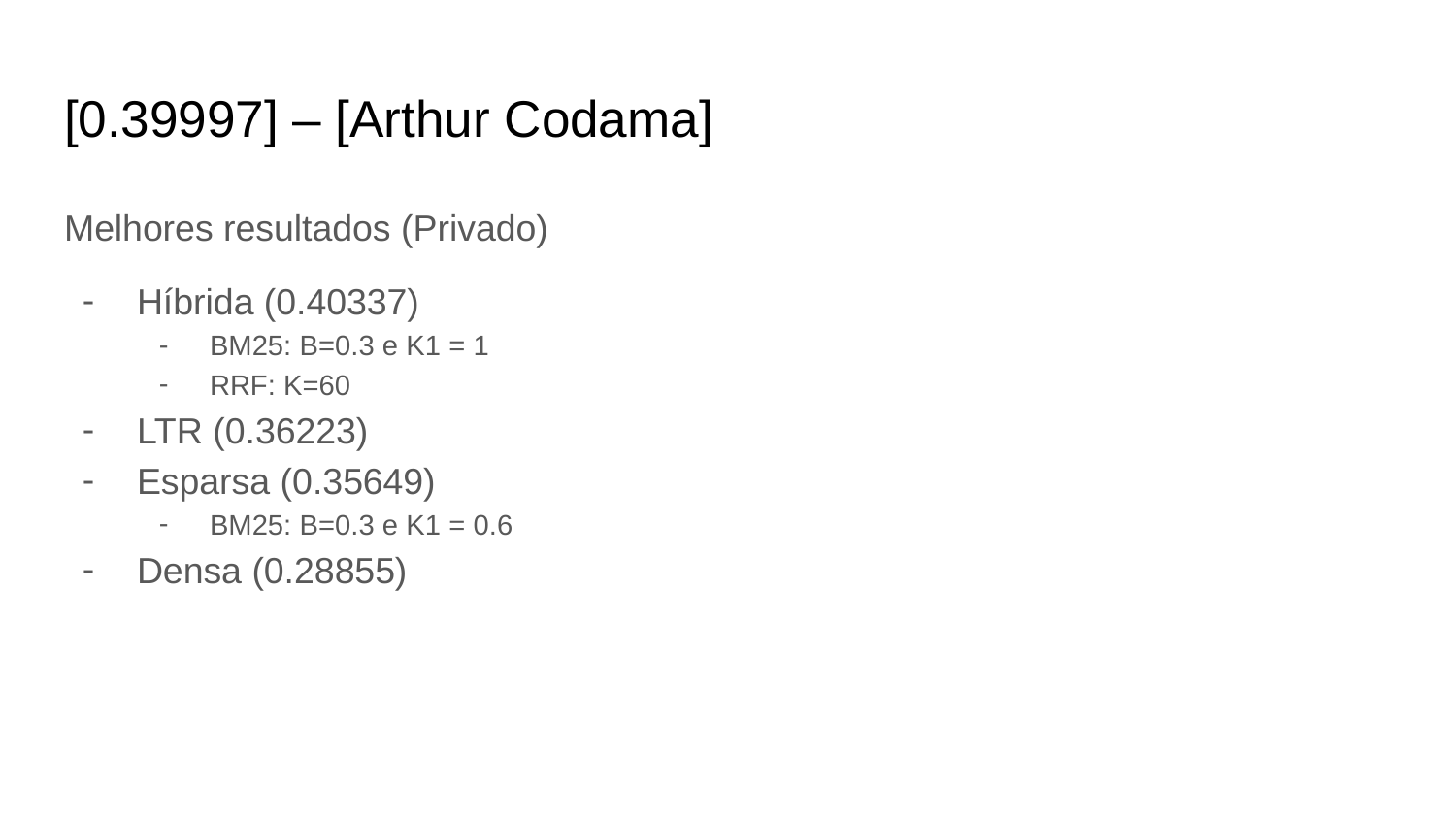

# [0.39997] – [Arthur Codama]
Melhores resultados (Privado)
Híbrida (0.40337)
BM25: B=0.3 e K1 = 1
RRF: K=60
LTR (0.36223)
Esparsa (0.35649)
BM25: B=0.3 e K1 = 0.6
Densa (0.28855)